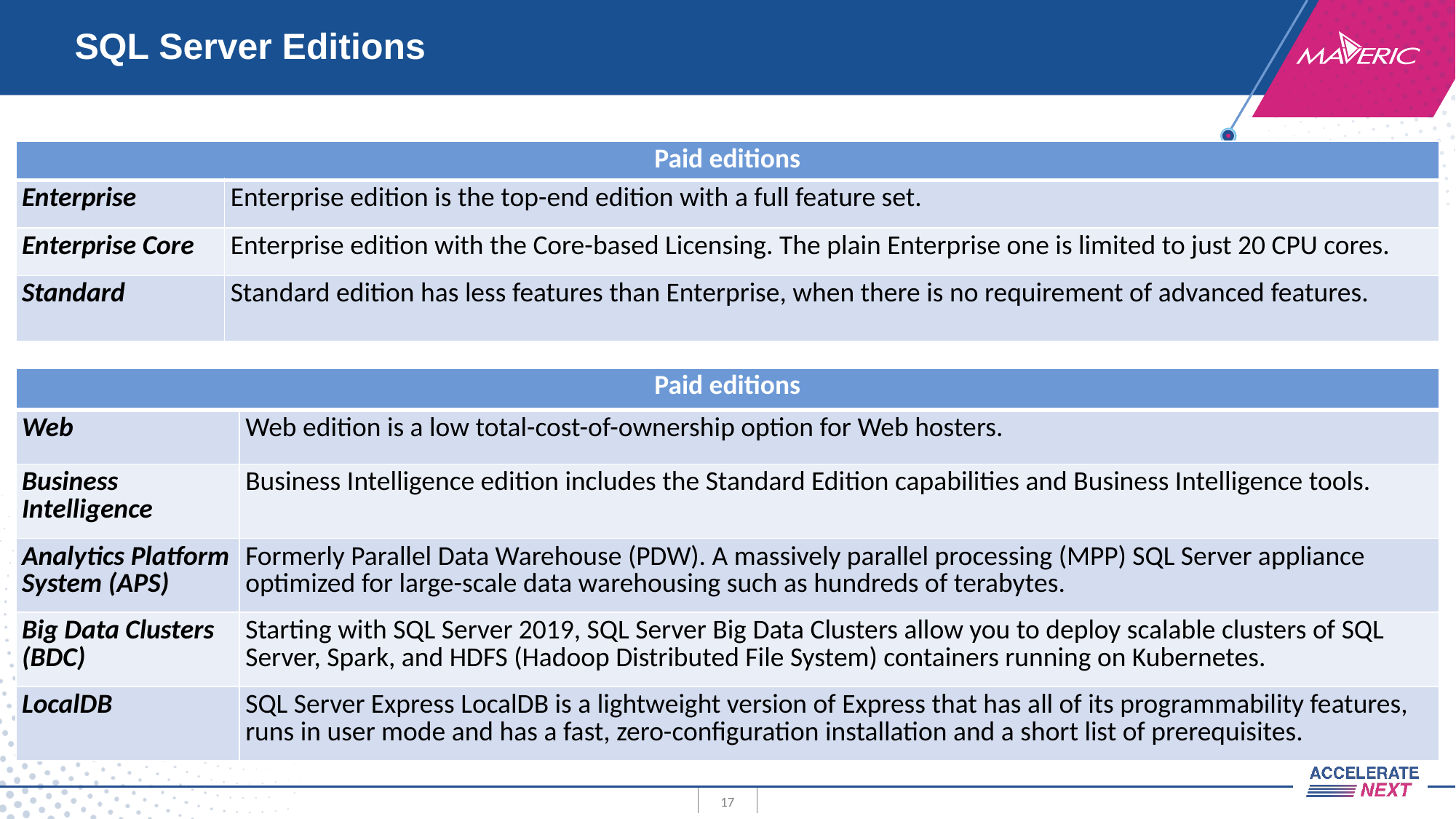

# SQL Server Editions
| Paid editions |  |
| --- | --- |
| Enterprise | Enterprise edition is the top-end edition with a full feature set. |
| Enterprise Core | Enterprise edition with the Core-based Licensing. The plain Enterprise one is limited to just 20 CPU cores. |
| Standard | Standard edition has less features than Enterprise, when there is no requirement of advanced features. |
| Paid editions |  |
| --- | --- |
| Web | Web edition is a low total-cost-of-ownership option for Web hosters. |
| Business Intelligence | Business Intelligence edition includes the Standard Edition capabilities and Business Intelligence tools. |
| Analytics Platform System (APS) | Formerly Parallel Data Warehouse (PDW). A massively parallel processing (MPP) SQL Server appliance optimized for large-scale data warehousing such as hundreds of terabytes. |
| Big Data Clusters (BDC) | Starting with SQL Server 2019, SQL Server Big Data Clusters allow you to deploy scalable clusters of SQL Server, Spark, and HDFS (Hadoop Distributed File System) containers running on Kubernetes. |
| LocalDB | SQL Server Express LocalDB is a lightweight version of Express that has all of its programmability features, runs in user mode and has a fast, zero-configuration installation and a short list of prerequisites. |
17